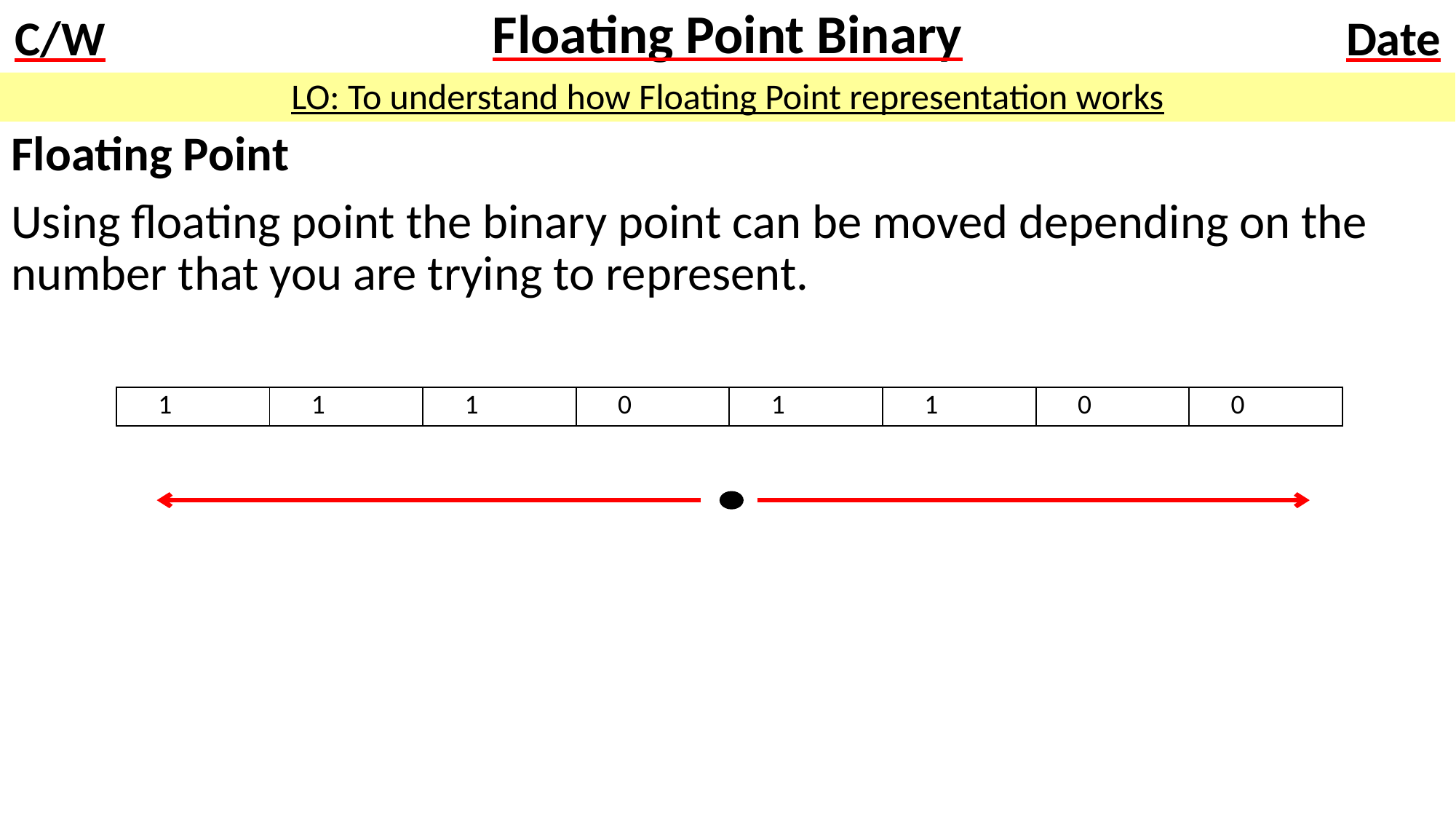

# Floating Point Binary
LO: To understand how Floating Point representation works
Floating Point
Using floating point the binary point can be moved depending on the number that you are trying to represent.

| 1 | 1 | 1 | 0 | 1 | 1 | 0 | 0 |
| --- | --- | --- | --- | --- | --- | --- | --- |